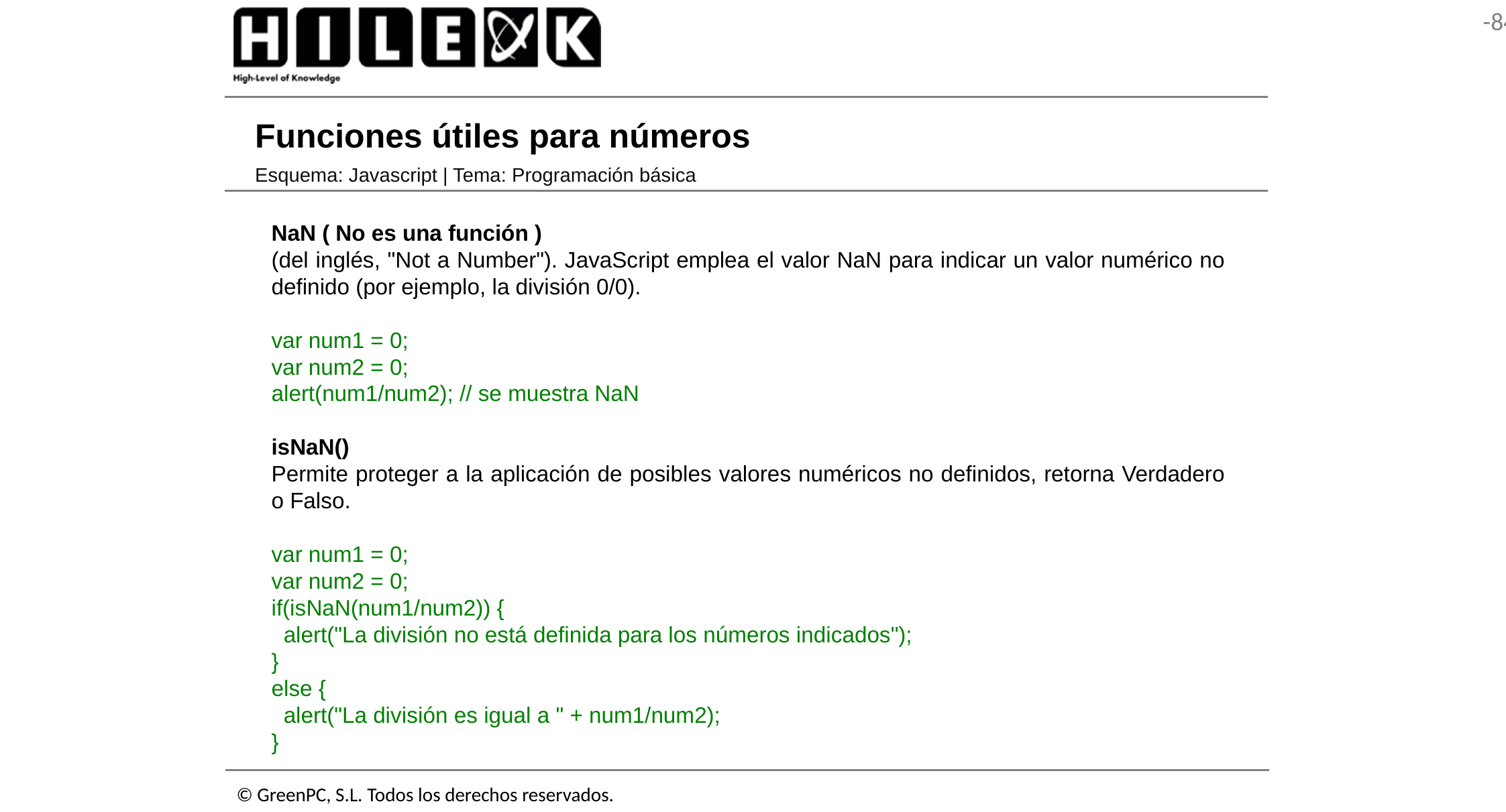

# Funciones útiles para números
Esquema: Javascript | Tema: Programación básica
NaN ( No es una función )
(del inglés, "Not a Number"). JavaScript emplea el valor NaN para indicar un valor numérico no definido (por ejemplo, la división 0/0).

var num1 = 0;
var num2 = 0;
alert(num1/num2); // se muestra NaN

isNaN()
Permite proteger a la aplicación de posibles valores numéricos no definidos, retorna Verdadero o Falso.

var num1 = 0;
var num2 = 0;
if(isNaN(num1/num2)) {
  alert("La división no está definida para los números indicados");
}
else {
  alert("La división es igual a " + num1/num2);
}